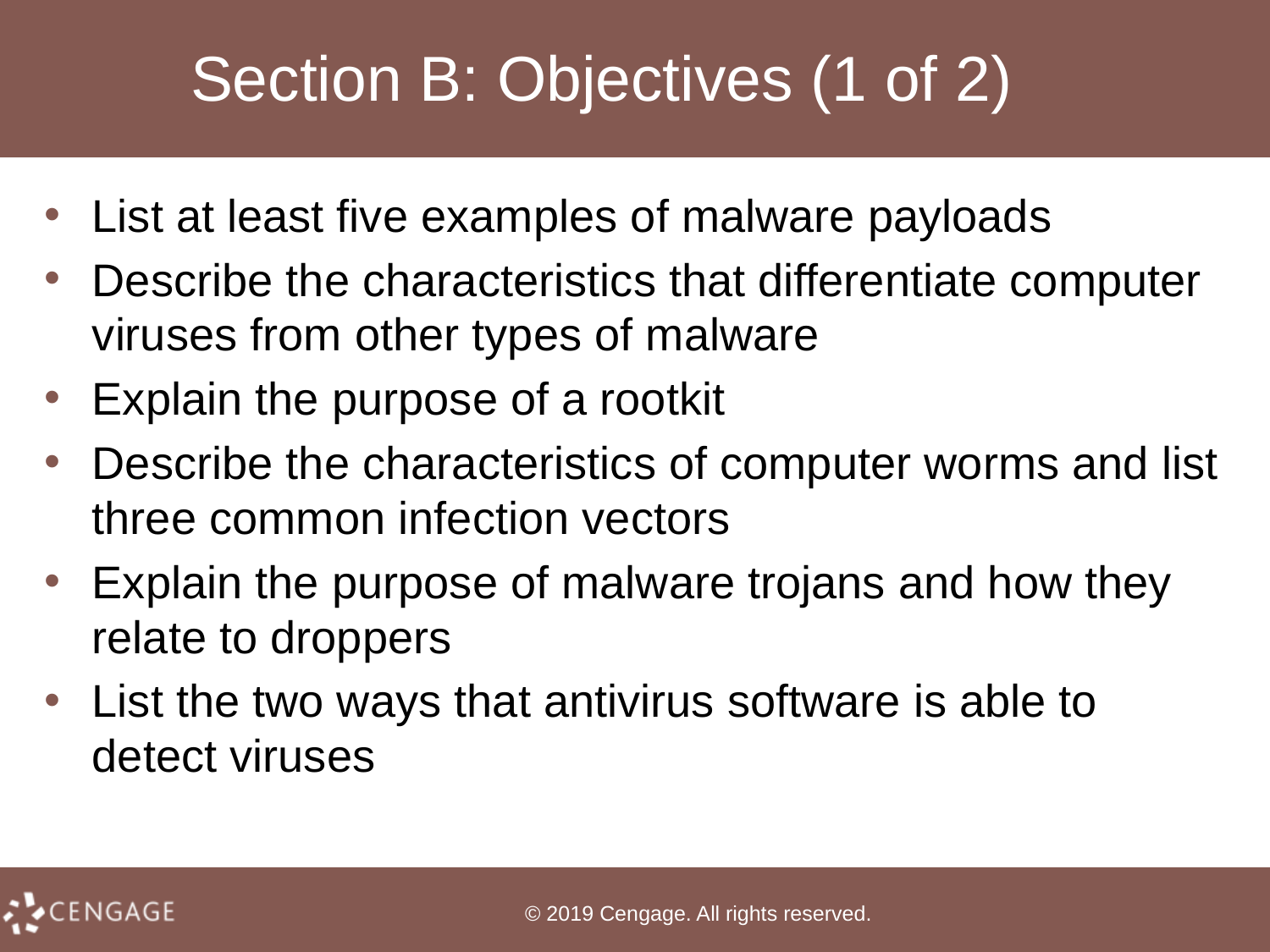

# Section B: Objectives (1 of 2)
List at least five examples of malware payloads
Describe the characteristics that differentiate computer viruses from other types of malware
Explain the purpose of a rootkit
Describe the characteristics of computer worms and list three common infection vectors
Explain the purpose of malware trojans and how they relate to droppers
List the two ways that antivirus software is able to detect viruses